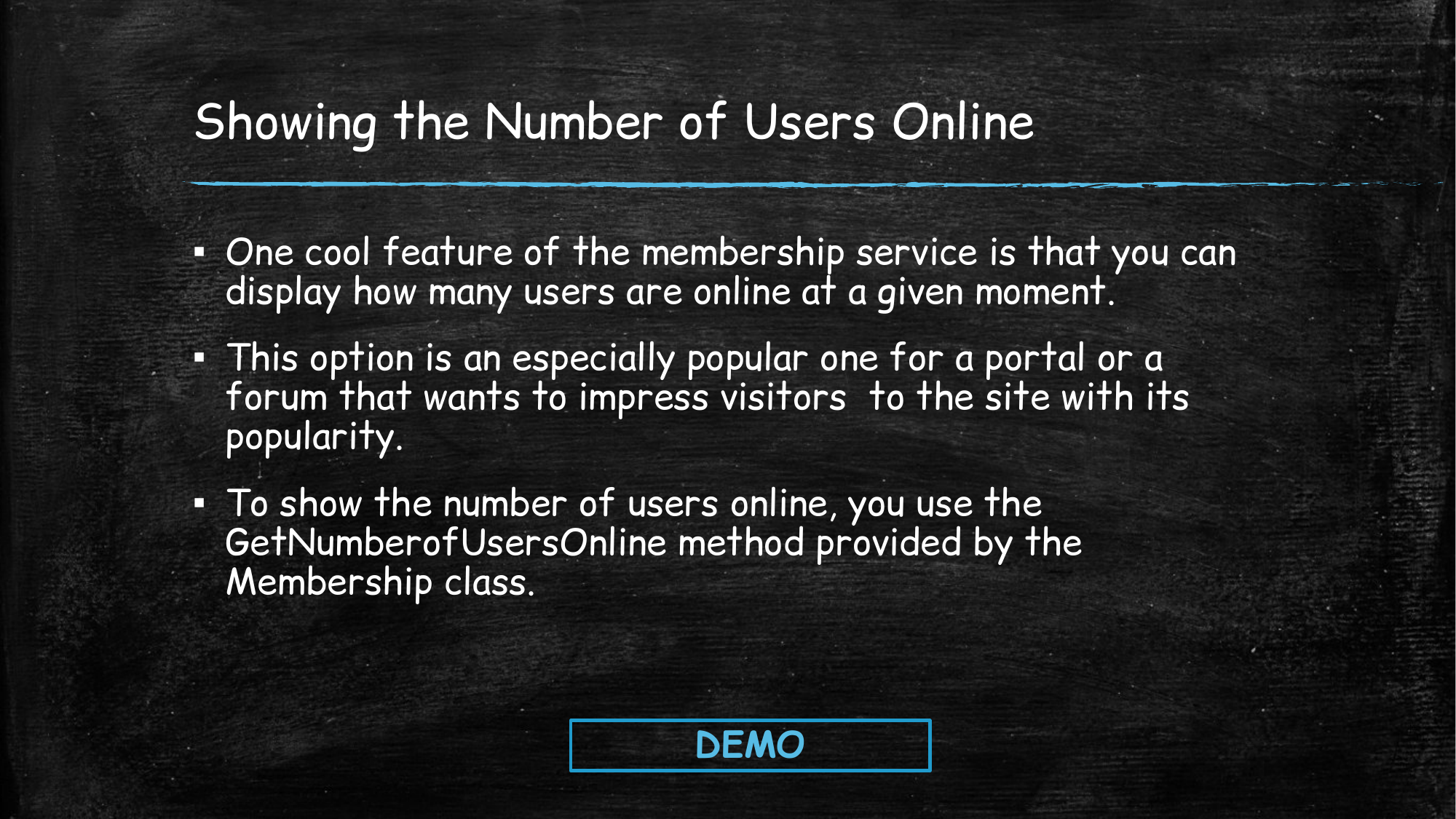

# Showing the Number of Users Online
One cool feature of the membership service is that you can display how many users are online at a given moment.
This option is an especially popular one for a portal or a forum that wants to impress visitors  to the site with its popularity.
To show the number of users online, you use the GetNumberofUsersOnline method provided by the Membership class.
DEMO